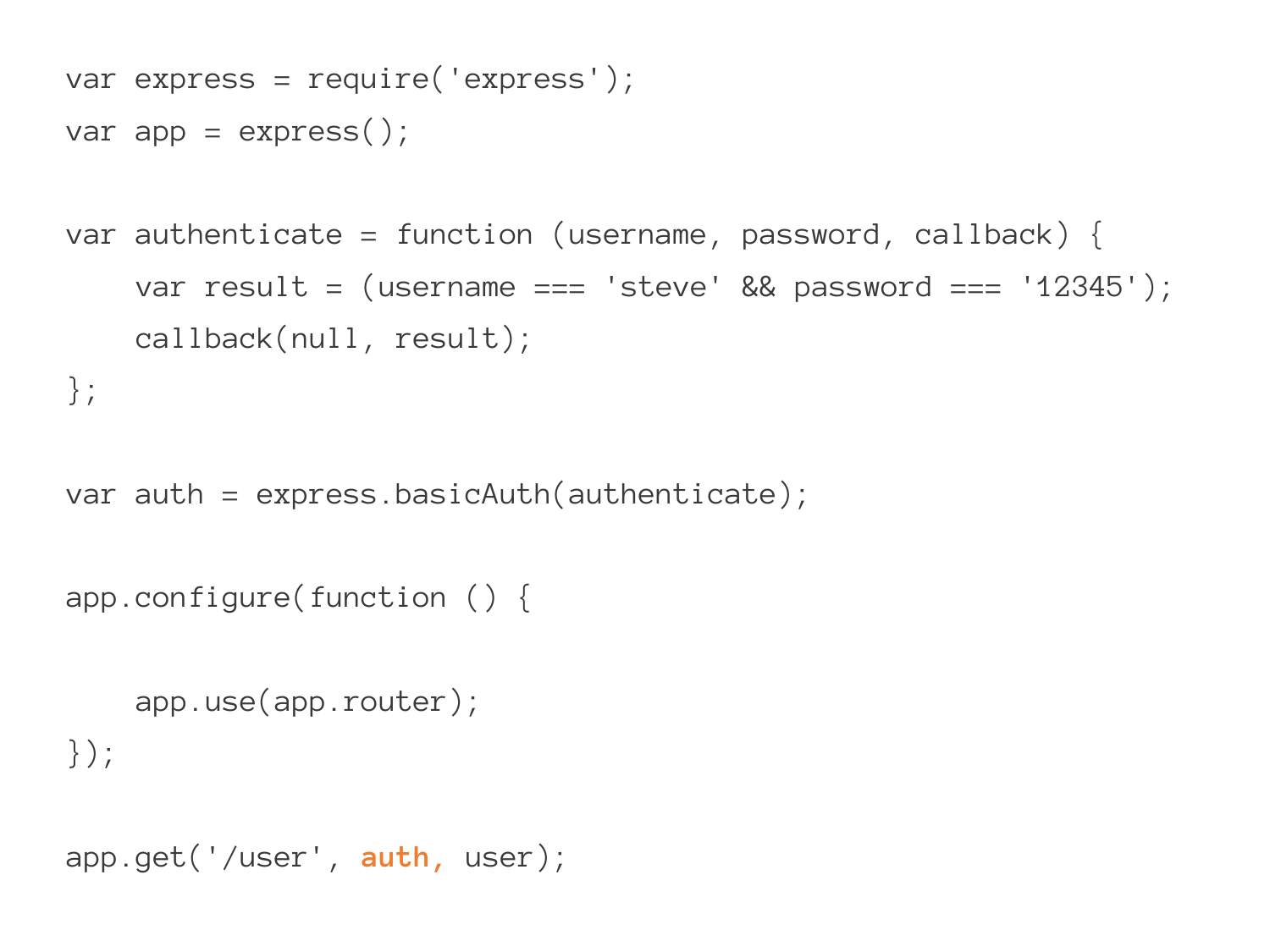

var express = require('express');
var app = express();

var authenticate = function (username, password, callback) {
    var result = (username === 'steve' && password === '12345');
    callback(null, result);
};

var auth = express.basicAuth(authenticate);

app.configure(function () {

    app.use(app.router);
});

app.get('/user', auth, user);